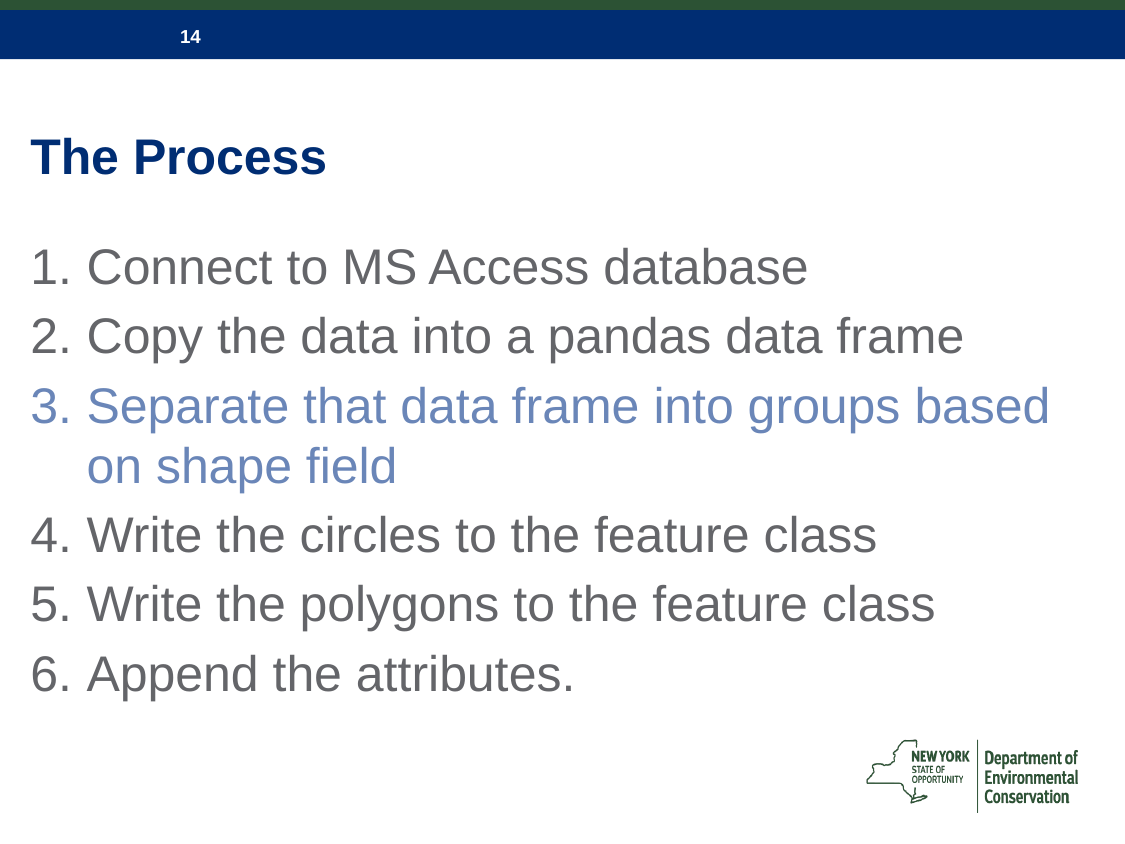

# The Process
Connect to MS Access database
Copy the data into a pandas data frame
Separate that data frame into groups based on shape field
Write the circles to the feature class
Write the polygons to the feature class
Append the attributes.